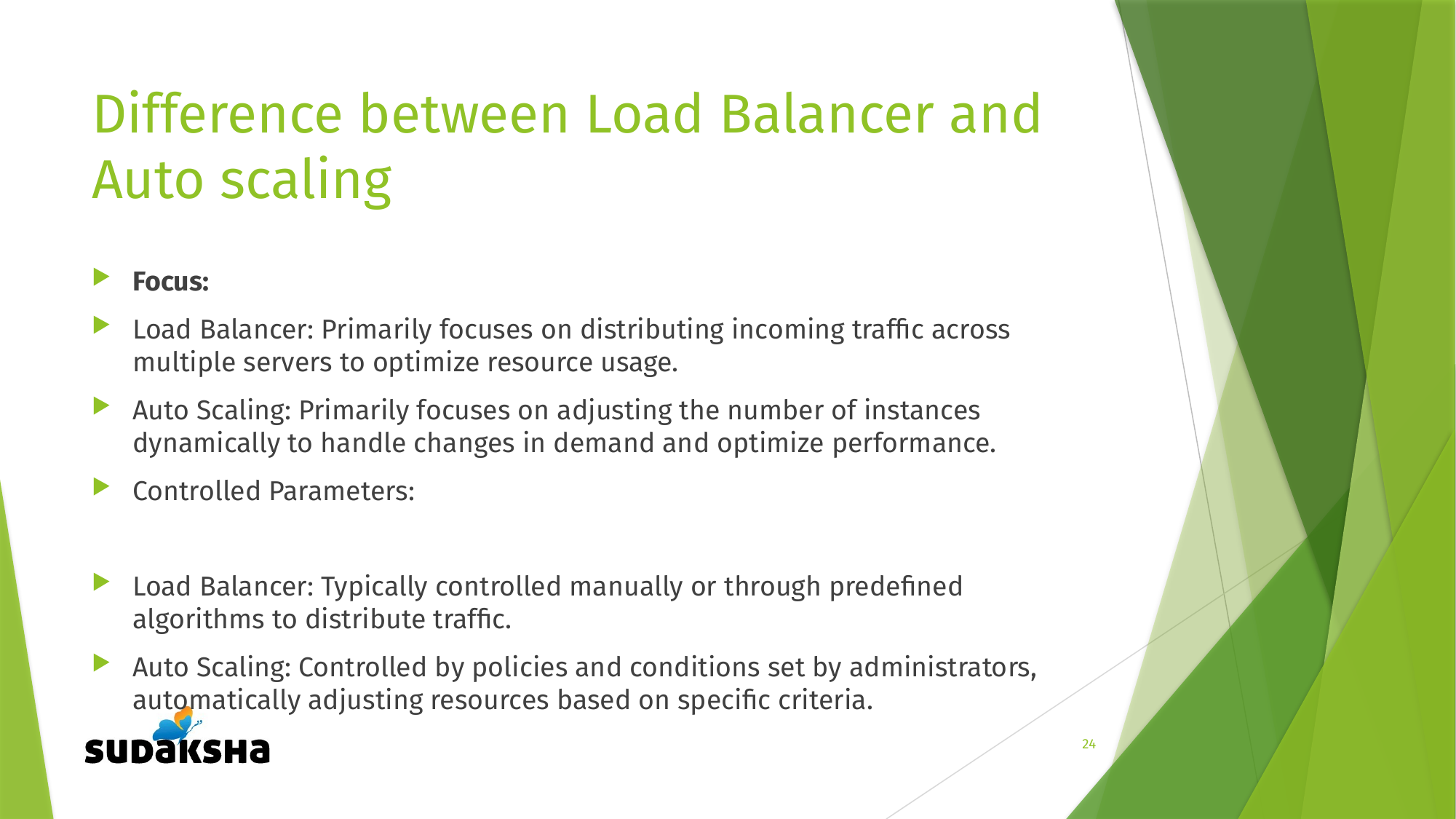

# Difference between Load Balancer and Auto scaling
Focus:
Load Balancer: Primarily focuses on distributing incoming traffic across multiple servers to optimize resource usage.
Auto Scaling: Primarily focuses on adjusting the number of instances dynamically to handle changes in demand and optimize performance.
Controlled Parameters:

Load Balancer: Typically controlled manually or through predefined algorithms to distribute traffic.
Auto Scaling: Controlled by policies and conditions set by administrators, automatically adjusting resources based on specific criteria.

24